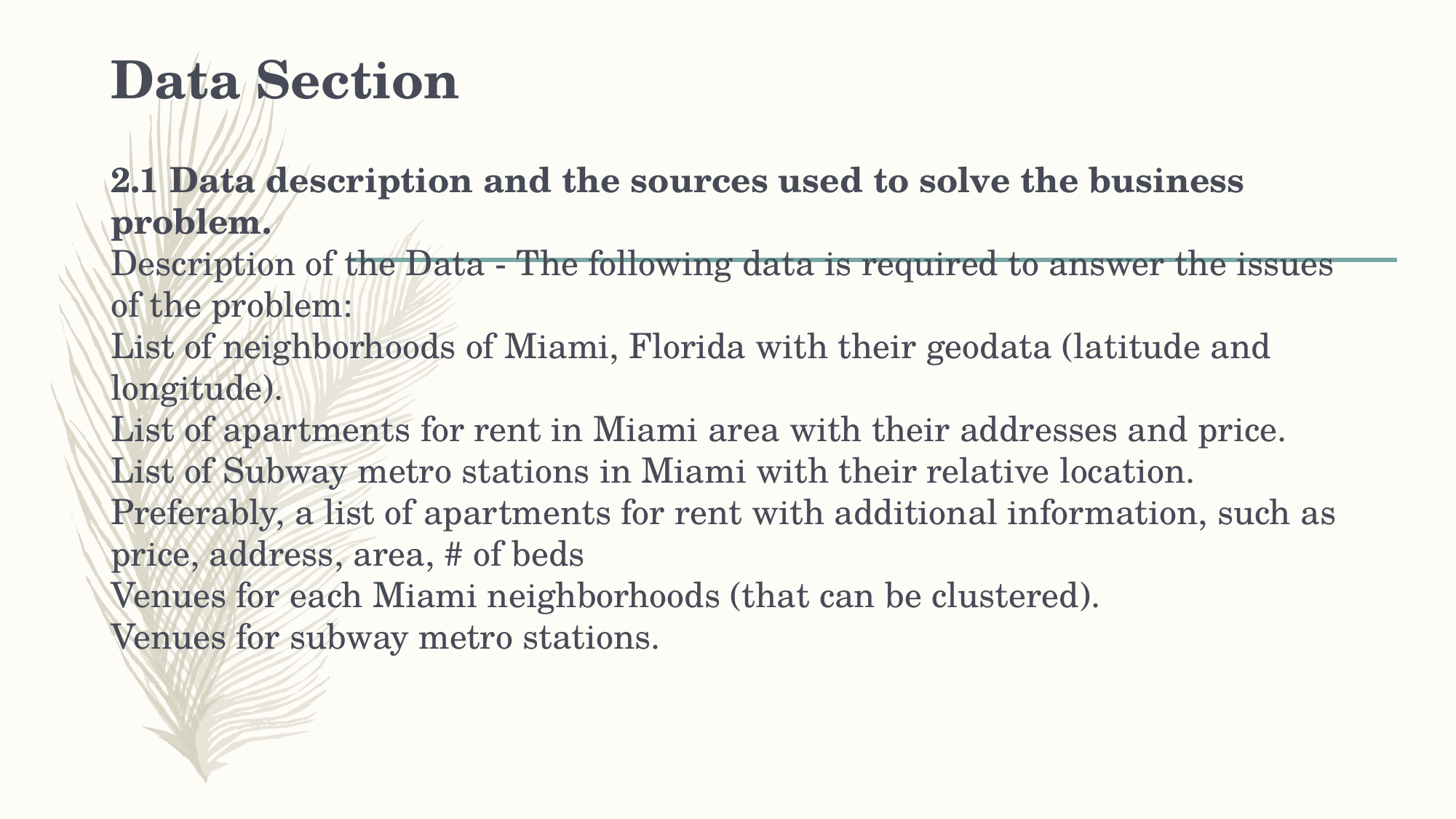

# Data Section   2.1 Data description and the sources used to solve the business problem. Description of the Data - The following data is required to answer the issues of the problem: List of neighborhoods of Miami, Florida with their geodata (latitude and longitude). List of apartments for rent in Miami area with their addresses and price. List of Subway metro stations in Miami with their relative location. Preferably, a list of apartments for rent with additional information, such as price, address, area, # of beds Venues for each Miami neighborhoods (that can be clustered). Venues for subway metro stations.